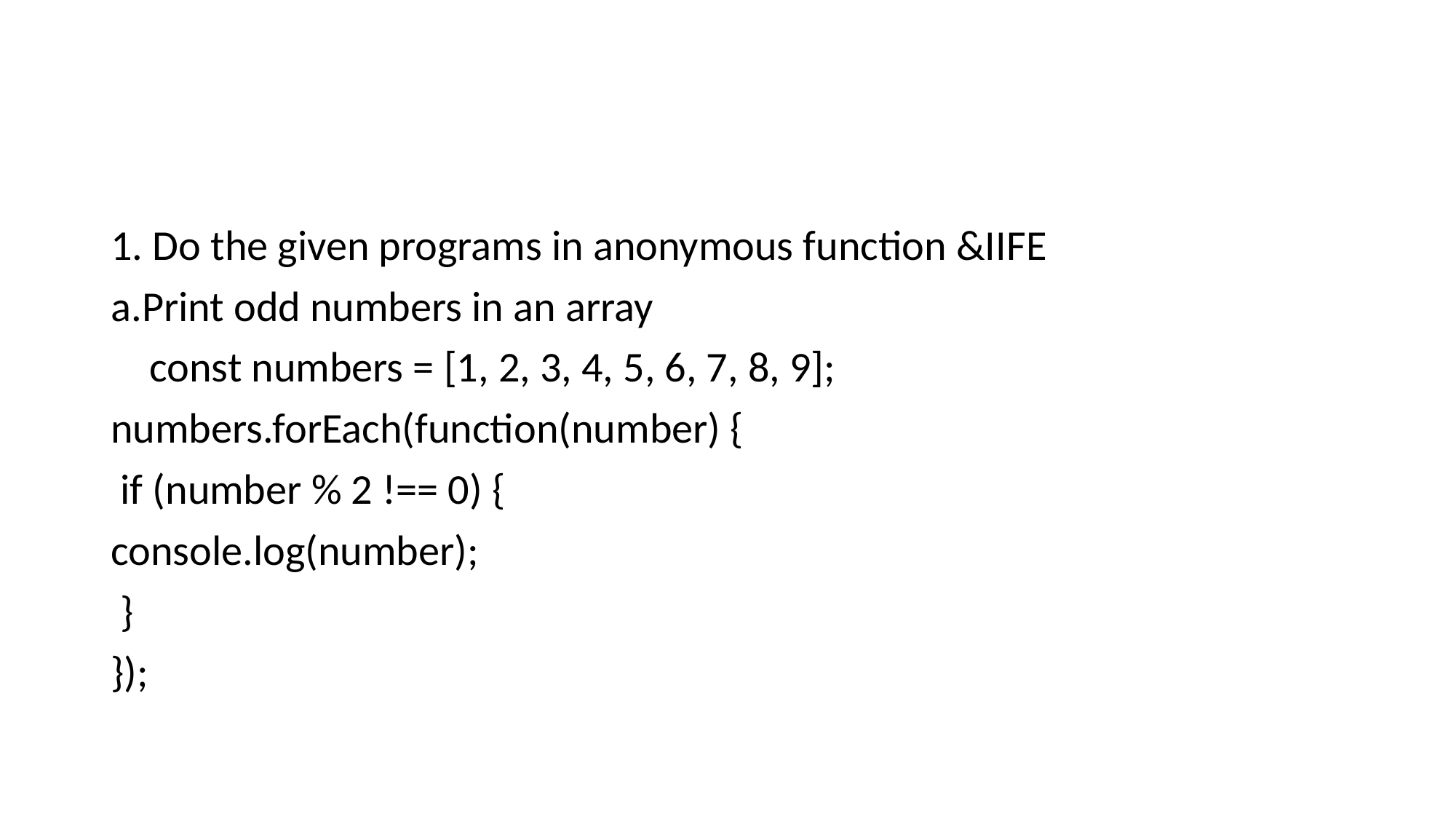

#
1. Do the given programs in anonymous function &IIFE
a.Print odd numbers in an array
    const numbers = [1, 2, 3, 4, 5, 6, 7, 8, 9];
numbers.forEach(function(number) {
 if (number % 2 !== 0) {
console.log(number);
 }
});